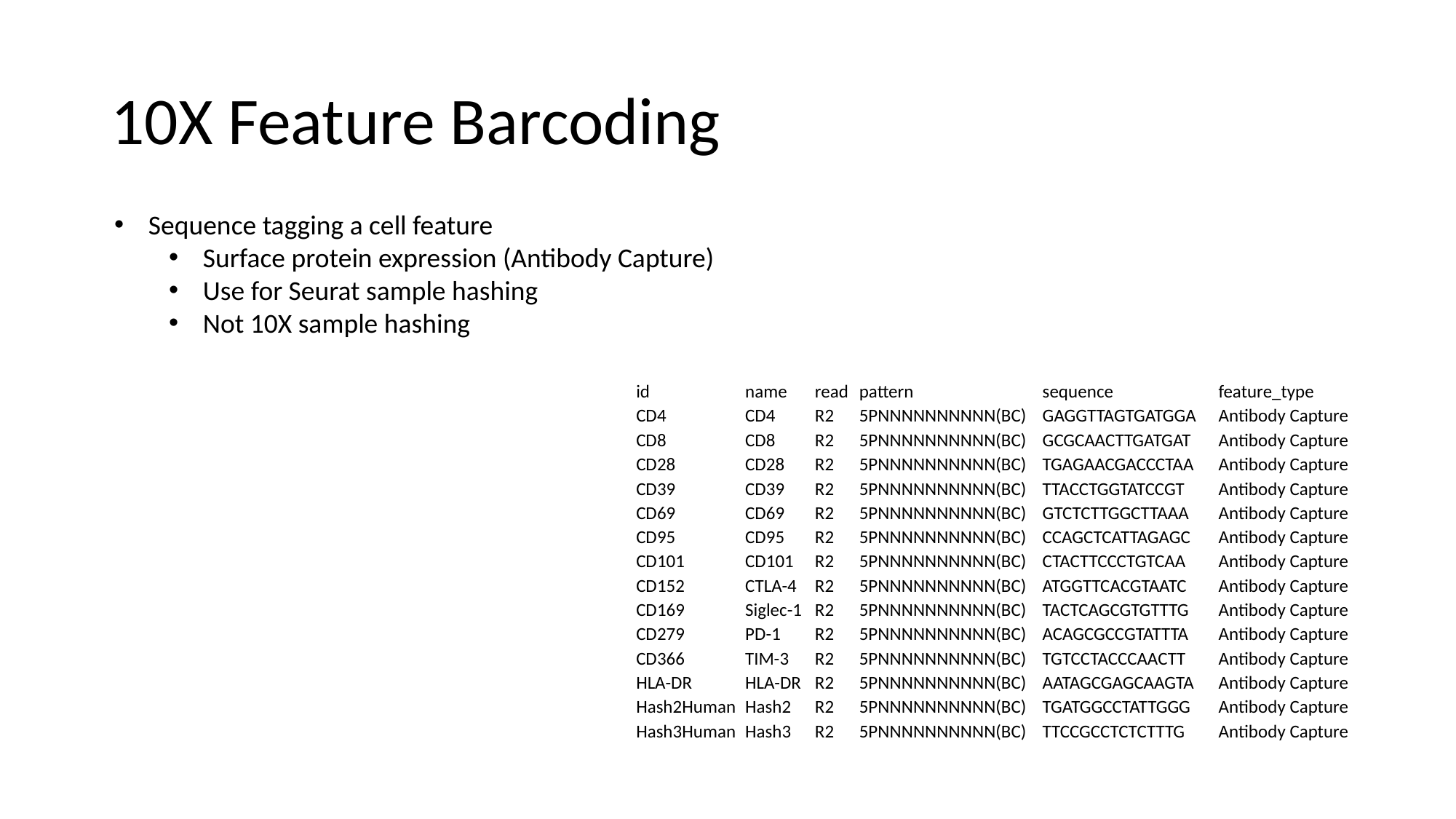

10X Feature Barcoding
Sequence tagging a cell feature
Surface protein expression (Antibody Capture)
Use for Seurat sample hashing
Not 10X sample hashing

| id | name | read | pattern | sequence | feature\_type |
| --- | --- | --- | --- | --- | --- |
| CD4 | CD4 | R2 | 5PNNNNNNNNNN(BC) | GAGGTTAGTGATGGA | Antibody Capture |
| CD8 | CD8 | R2 | 5PNNNNNNNNNN(BC) | GCGCAACTTGATGAT | Antibody Capture |
| CD28 | CD28 | R2 | 5PNNNNNNNNNN(BC) | TGAGAACGACCCTAA | Antibody Capture |
| CD39 | CD39 | R2 | 5PNNNNNNNNNN(BC) | TTACCTGGTATCCGT | Antibody Capture |
| CD69 | CD69 | R2 | 5PNNNNNNNNNN(BC) | GTCTCTTGGCTTAAA | Antibody Capture |
| CD95 | CD95 | R2 | 5PNNNNNNNNNN(BC) | CCAGCTCATTAGAGC | Antibody Capture |
| CD101 | CD101 | R2 | 5PNNNNNNNNNN(BC) | CTACTTCCCTGTCAA | Antibody Capture |
| CD152 | CTLA-4 | R2 | 5PNNNNNNNNNN(BC) | ATGGTTCACGTAATC | Antibody Capture |
| CD169 | Siglec-1 | R2 | 5PNNNNNNNNNN(BC) | TACTCAGCGTGTTTG | Antibody Capture |
| CD279 | PD-1 | R2 | 5PNNNNNNNNNN(BC) | ACAGCGCCGTATTTA | Antibody Capture |
| CD366 | TIM-3 | R2 | 5PNNNNNNNNNN(BC) | TGTCCTACCCAACTT | Antibody Capture |
| HLA-DR | HLA-DR | R2 | 5PNNNNNNNNNN(BC) | AATAGCGAGCAAGTA | Antibody Capture |
| Hash2Human | Hash2 | R2 | 5PNNNNNNNNNN(BC) | TGATGGCCTATTGGG | Antibody Capture |
| Hash3Human | Hash3 | R2 | 5PNNNNNNNNNN(BC) | TTCCGCCTCTCTTTG | Antibody Capture |